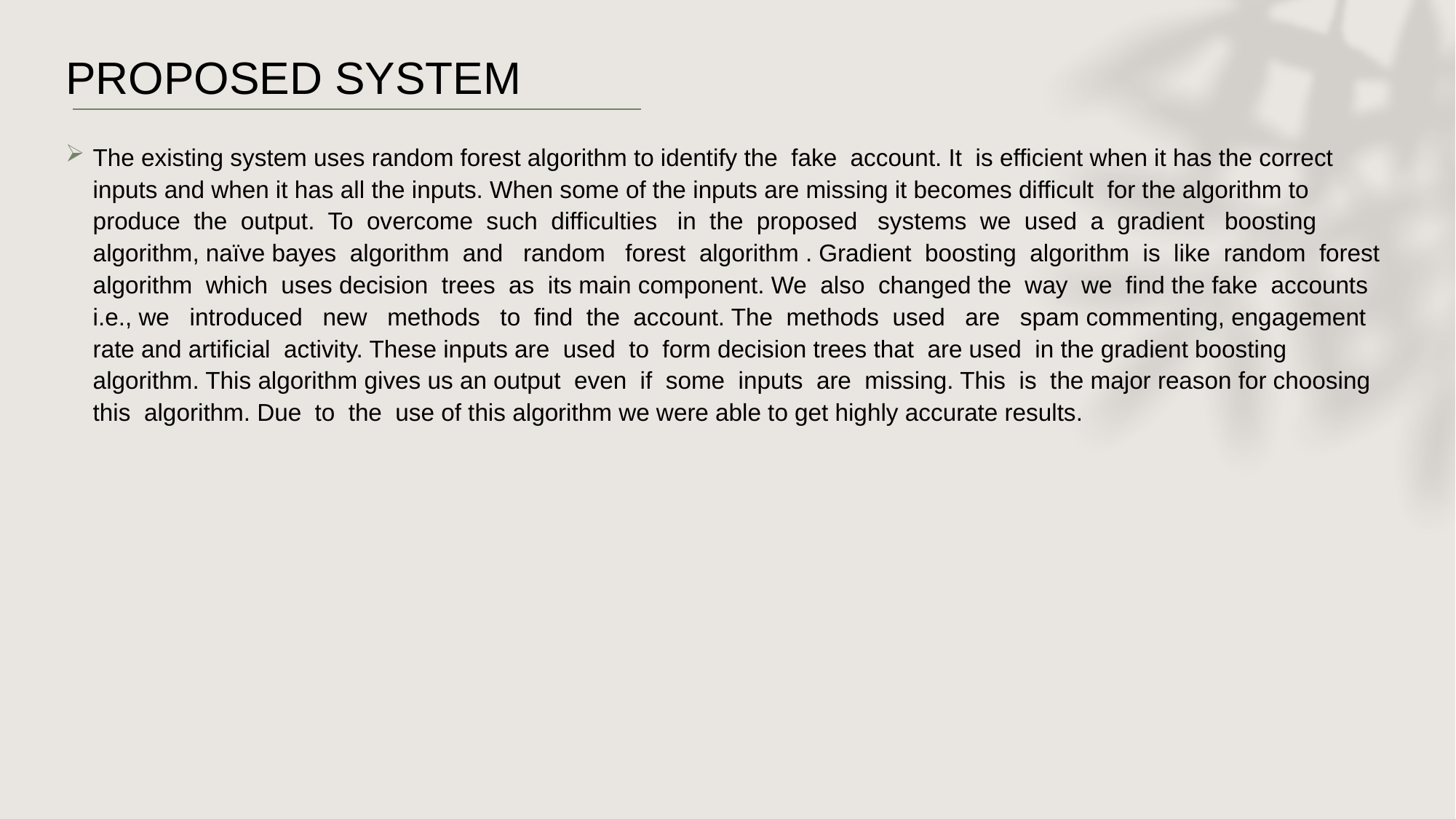

# PROPOSED SYSTEM
The existing system uses random forest algorithm to identify the  fake  account. It  is efficient when it has the correct inputs and when it has all the inputs. When some of the inputs are missing it becomes difficult  for the algorithm to produce  the  output.  To  overcome  such  difficulties   in  the  proposed   systems  we  used  a  gradient   boosting  algorithm, naïve bayes  algorithm  and   random   forest  algorithm . Gradient  boosting  algorithm  is  like  random  forest  algorithm  which  uses decision  trees  as  its main component. We  also  changed the  way  we  find the fake  accounts  i.e., we   introduced   new   methods   to  find  the  account. The  methods  used   are   spam commenting, engagement rate and artificial  activity. These inputs are  used  to  form decision trees that  are used  in the gradient boosting  algorithm. This algorithm gives us an output  even  if  some  inputs  are  missing. This  is  the major reason for choosing this  algorithm. Due  to  the  use of this algorithm we were able to get highly accurate results.